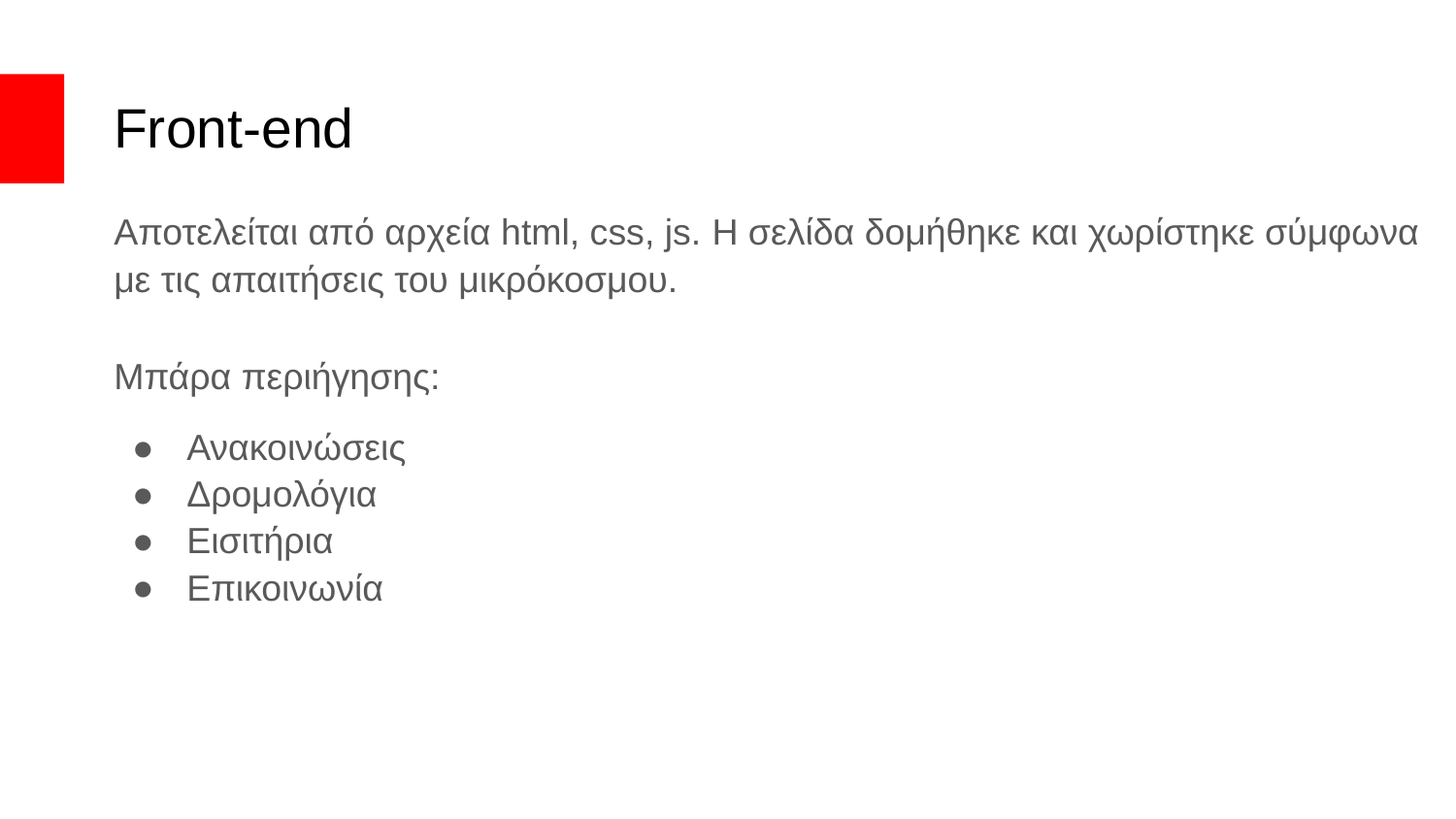

# Front-end
Αποτελείται από αρχεία html, css, js. Η σελίδα δομήθηκε και χωρίστηκε σύμφωνα με τις απαιτήσεις του μικρόκοσμου.

Μπάρα περιήγησης:
Ανακοινώσεις
Δρομολόγια
Εισιτήρια
Επικοινωνία